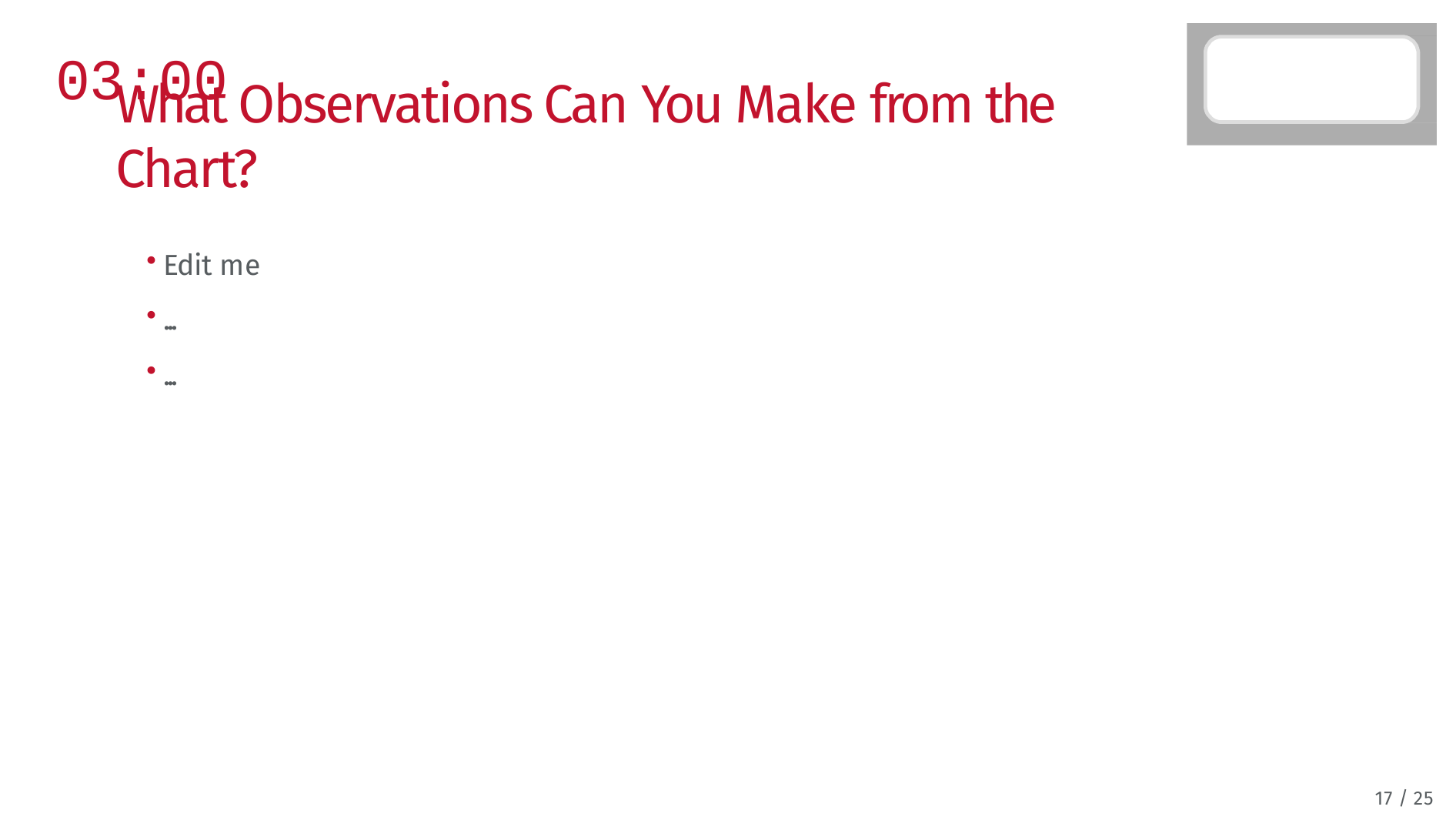

# 03:00
What Observations Can You Make from the Chart?
Edit me
...
...
17 / 25